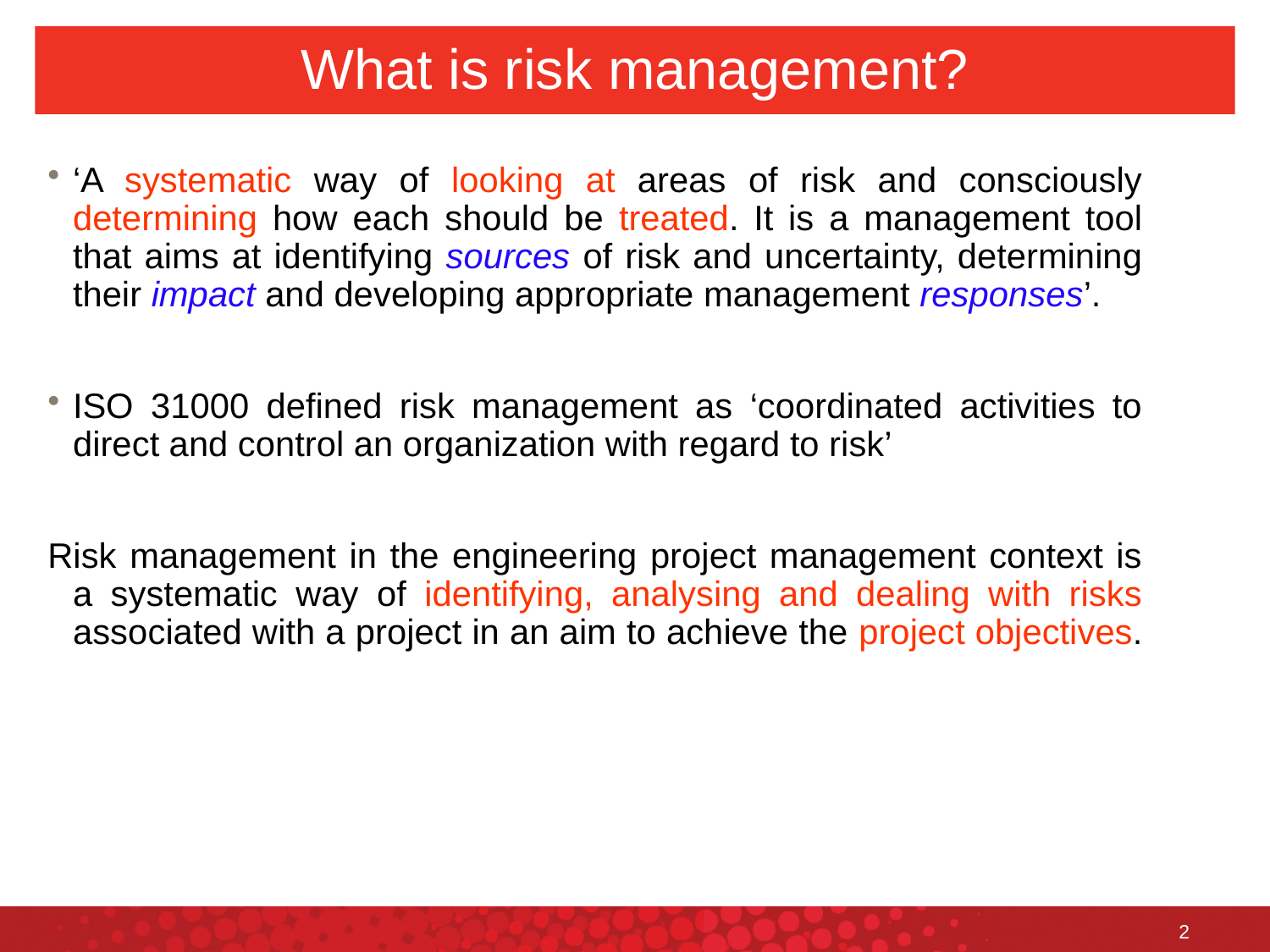

What is risk management?
#
‘A systematic way of looking at areas of risk and consciously determining how each should be treated. It is a management tool that aims at identifying sources of risk and uncertainty, determining their impact and developing appropriate management responses’.

ISO 31000 defined risk management as ‘coordinated activities to direct and control an organization with regard to risk’

Risk management in the engineering project management context is a systematic way of identifying, analysing and dealing with risks associated with a project in an aim to achieve the project objectives.

2